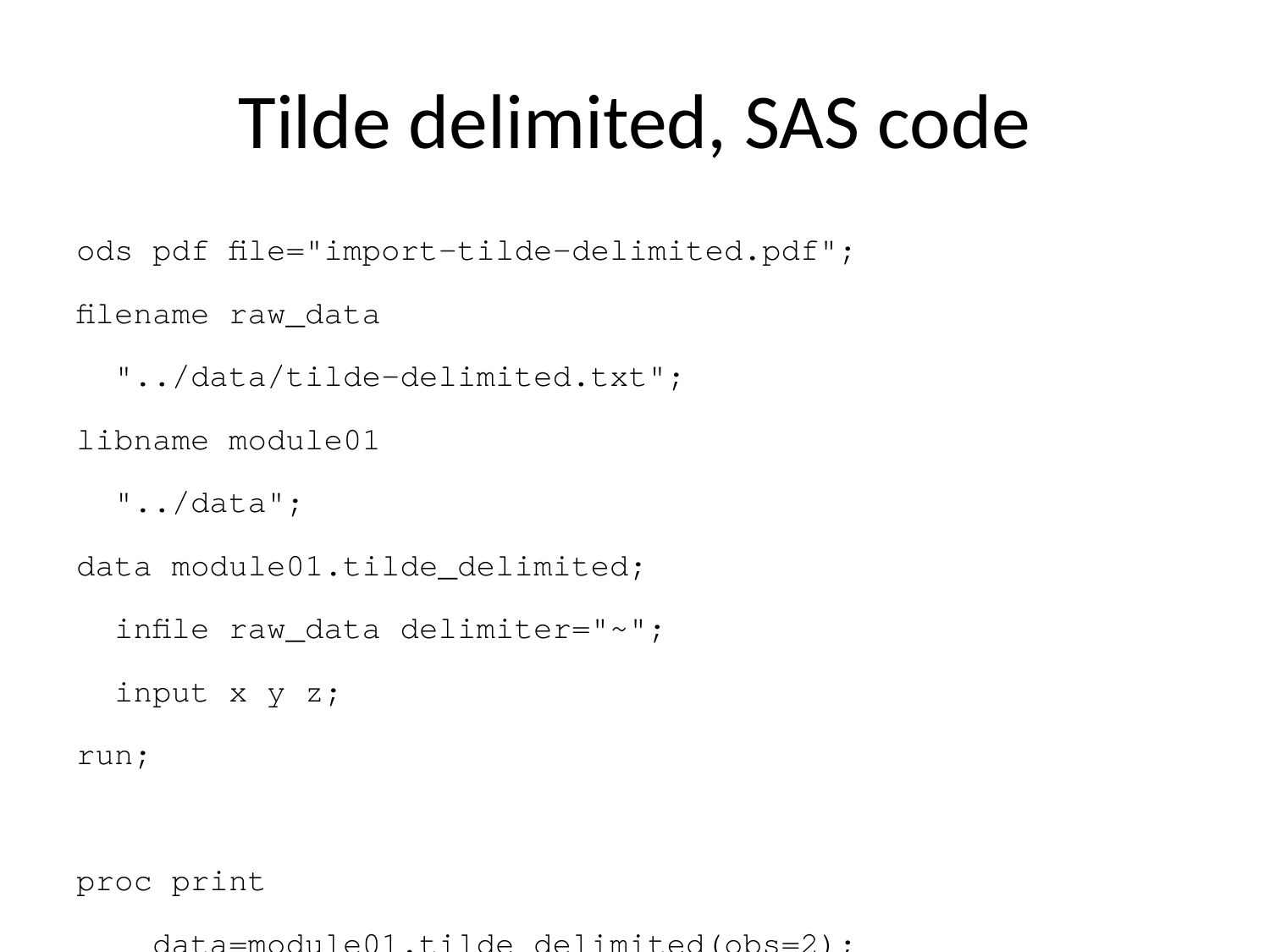

# Tilde delimited, SAS code
ods pdf file="import-tilde-delimited.pdf";
filename raw_data
  "../data/tilde-delimited.txt";
libname module01
  "../data";
data module01.tilde_delimited;
  infile raw_data delimiter="~";
  input x y z;
run;

proc print
    data=module01.tilde_delimited(obs=2);
  title1 "First two rows of data";
run;
ods pdf close;